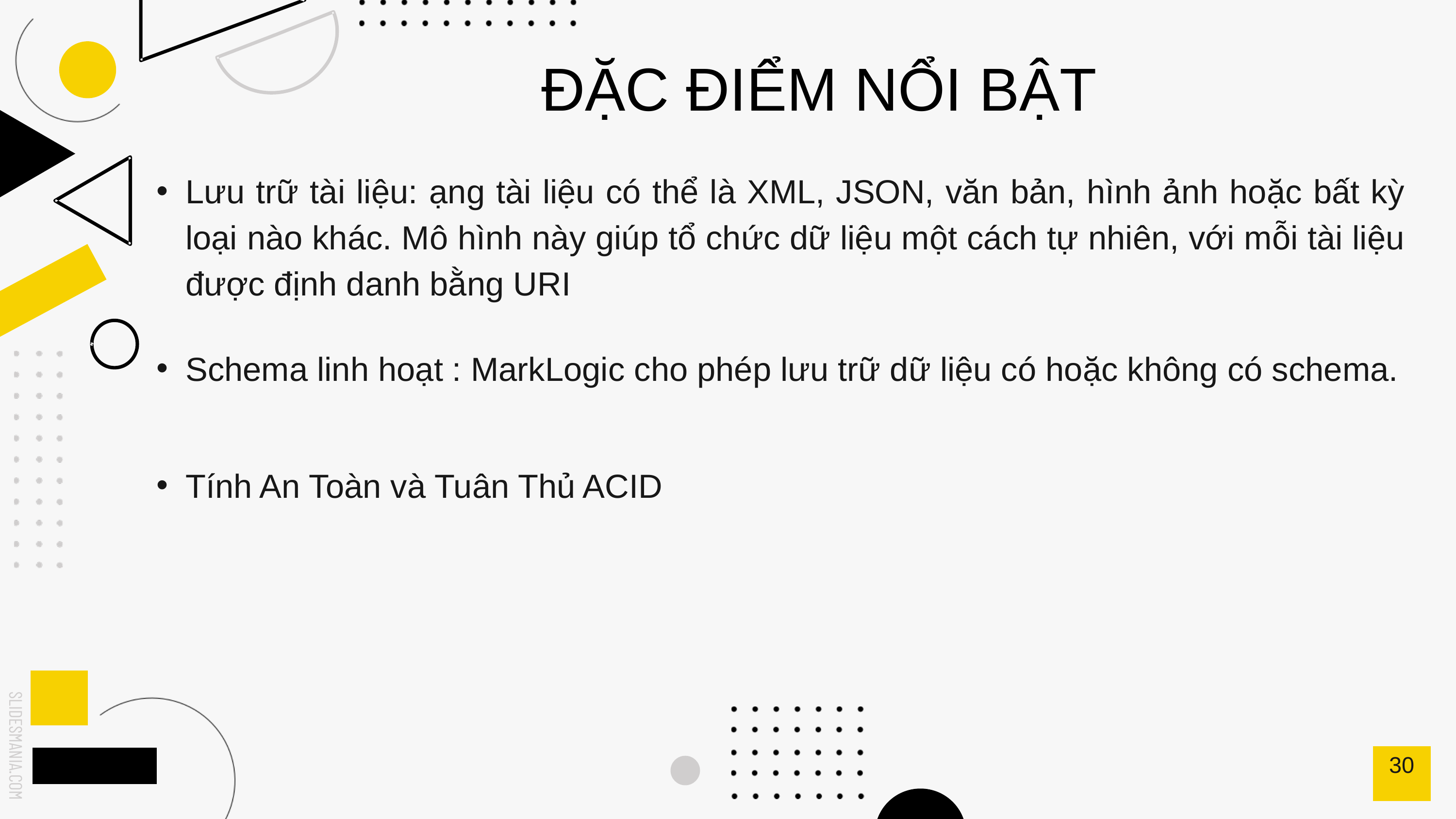

ĐẶC ĐIỂM NỔI BẬT

Lưu trữ tài liệu: ạng tài liệu có thể là XML, JSON, văn bản, hình ảnh hoặc bất kỳ loại nào khác. Mô hình này giúp tổ chức dữ liệu một cách tự nhiên, với mỗi tài liệu được định danh bằng URI

Schema linh hoạt : MarkLogic cho phép lưu trữ dữ liệu có hoặc không có schema.

Tính An Toàn và Tuân Thủ ACID

30

SLIDESMANIA.COM